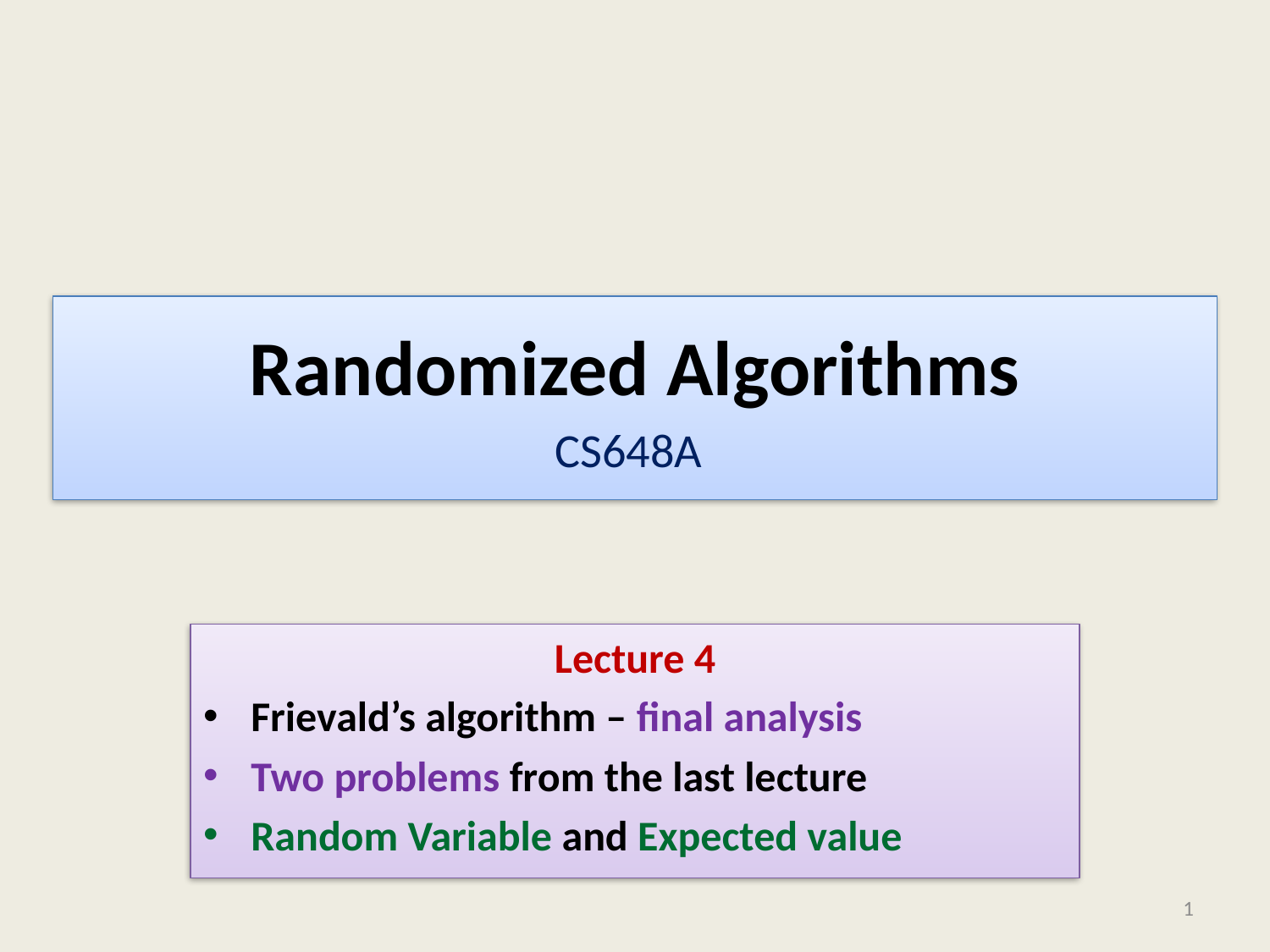

# Randomized Algorithms CS648A
Lecture 4
Frievald’s algorithm – final analysis
Two problems from the last lecture
Random Variable and Expected value
1